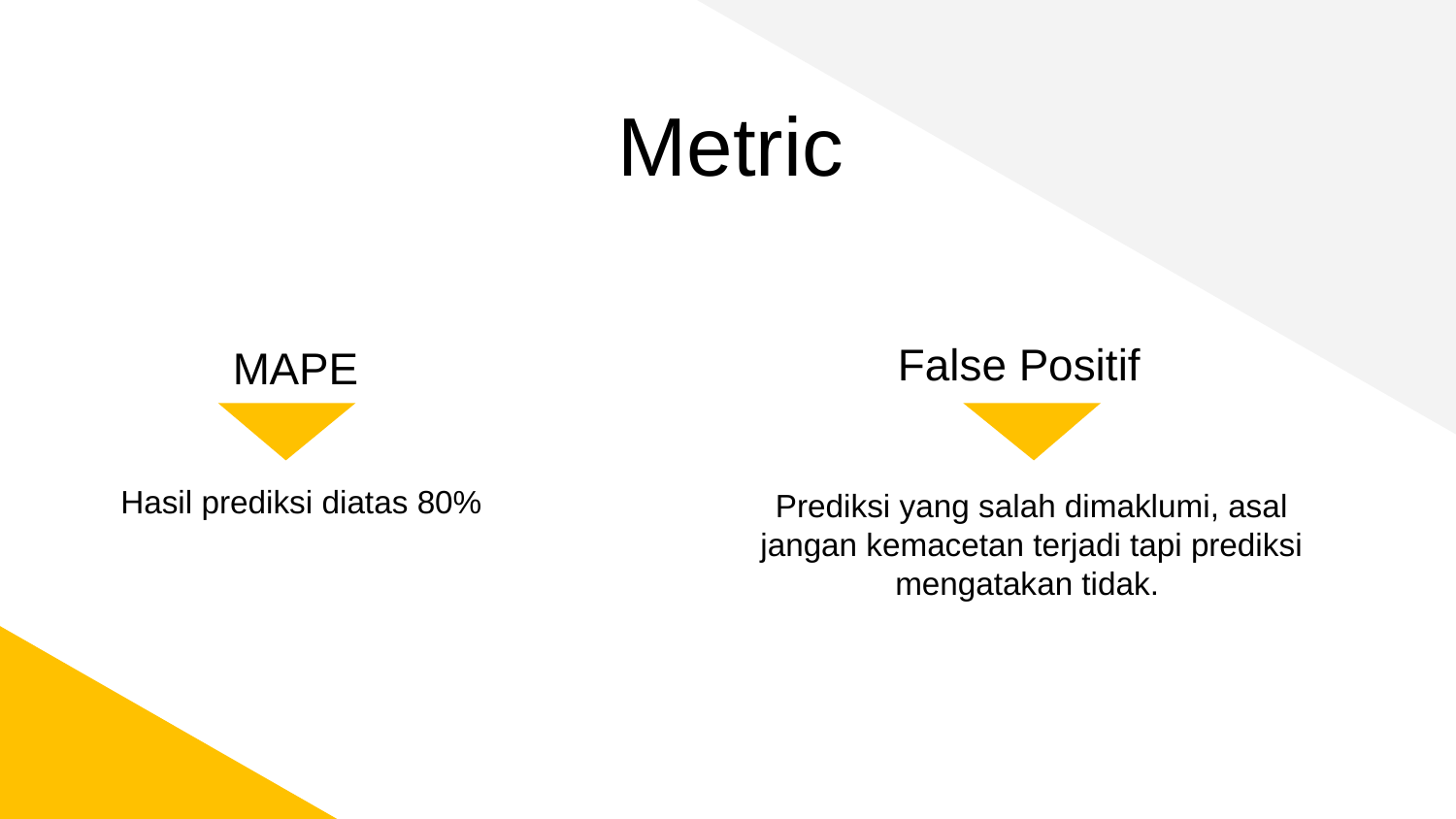

# Metric
False Positif
MAPE

Hasil prediksi diatas 80%
Prediksi yang salah dimaklumi, asal jangan kemacetan terjadi tapi prediksi mengatakan tidak.